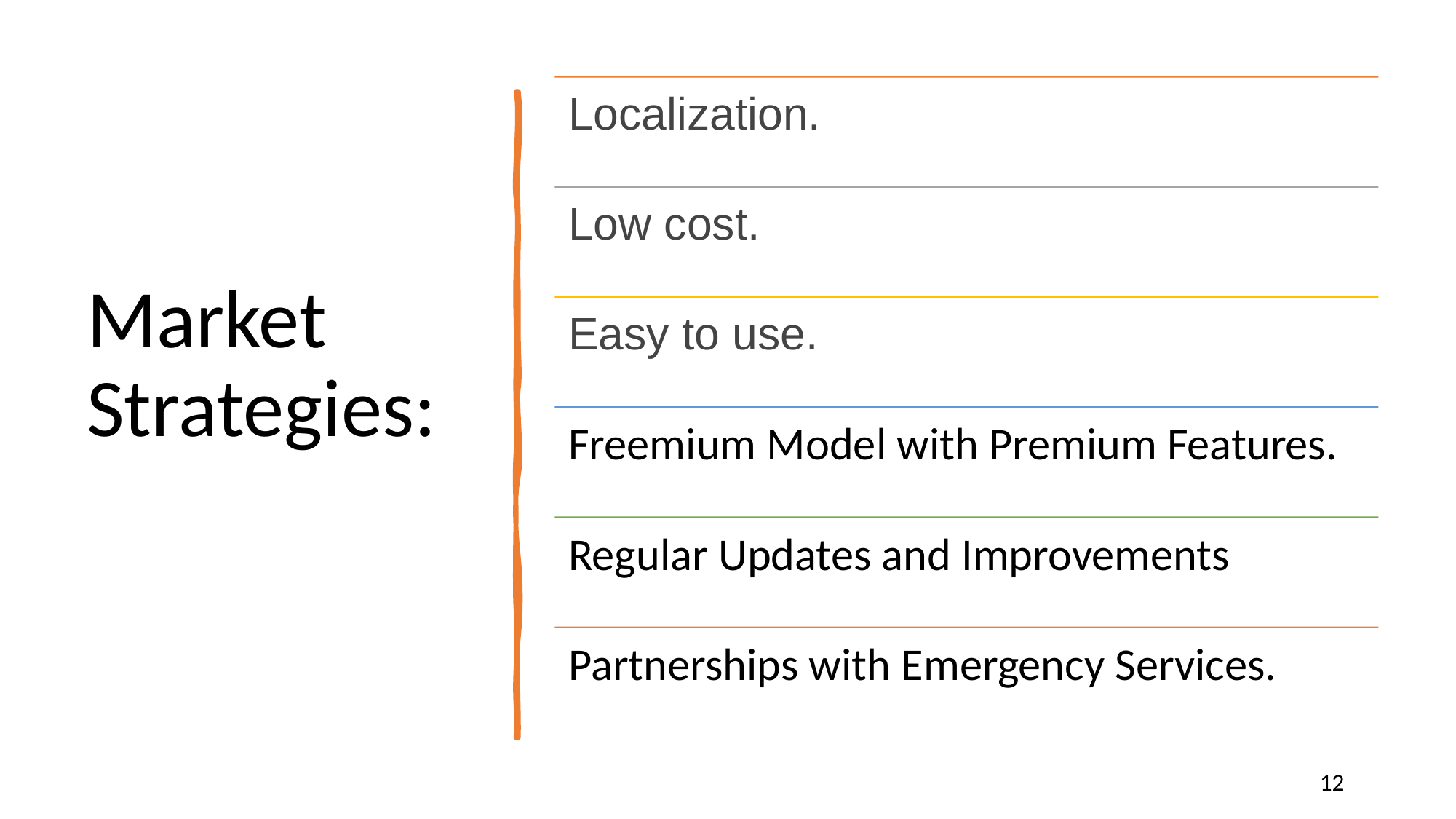

Localization.
Low cost.
Easy to use.
Freemium Model with Premium Features.
Regular Updates and Improvements
Partnerships with Emergency Services.
# Market
Strategies:

12